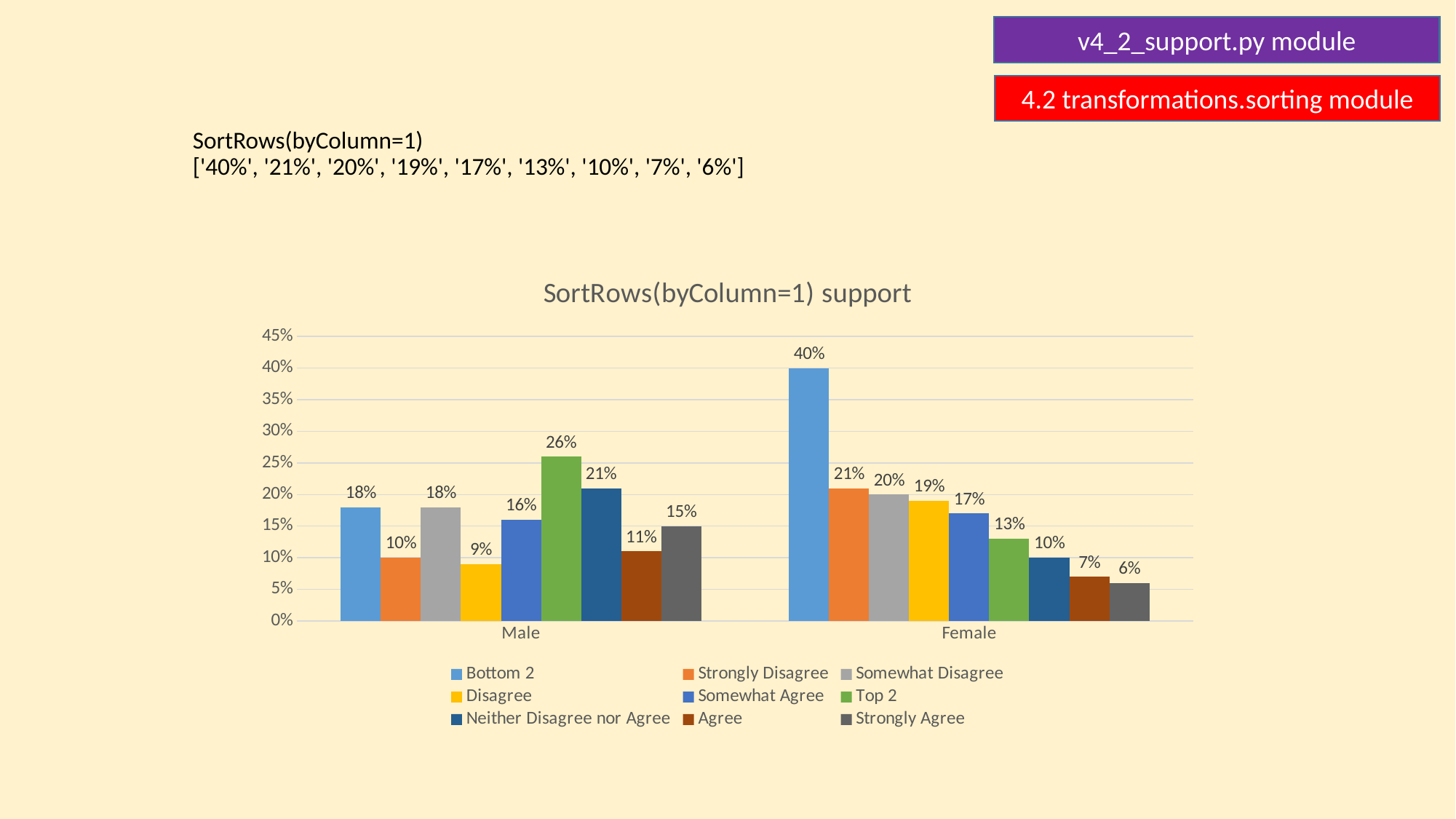

4.2 transformations.sorting module
# SortRows(byColumn=1)
['40%', '21%', '20%', '19%', '17%', '13%', '10%', '7%', '6%']

### Chart: SortRows(byColumn=1) support

| Category | Bottom 2 | Strongly Disagree | Somewhat Disagree | Disagree | Somewhat Agree | Top 2 | Neither Disagree nor Agree | Agree | Strongly Agree |
|---|---|---|---|---|---|---|---|---|---|
| Male | 0.18 | 0.1 | 0.18 | 0.09 | 0.16 | 0.26 | 0.21 | 0.11 | 0.15 |
| Female | 0.4 | 0.21 | 0.2 | 0.19 | 0.17 | 0.13 | 0.1 | 0.07 | 0.06 |